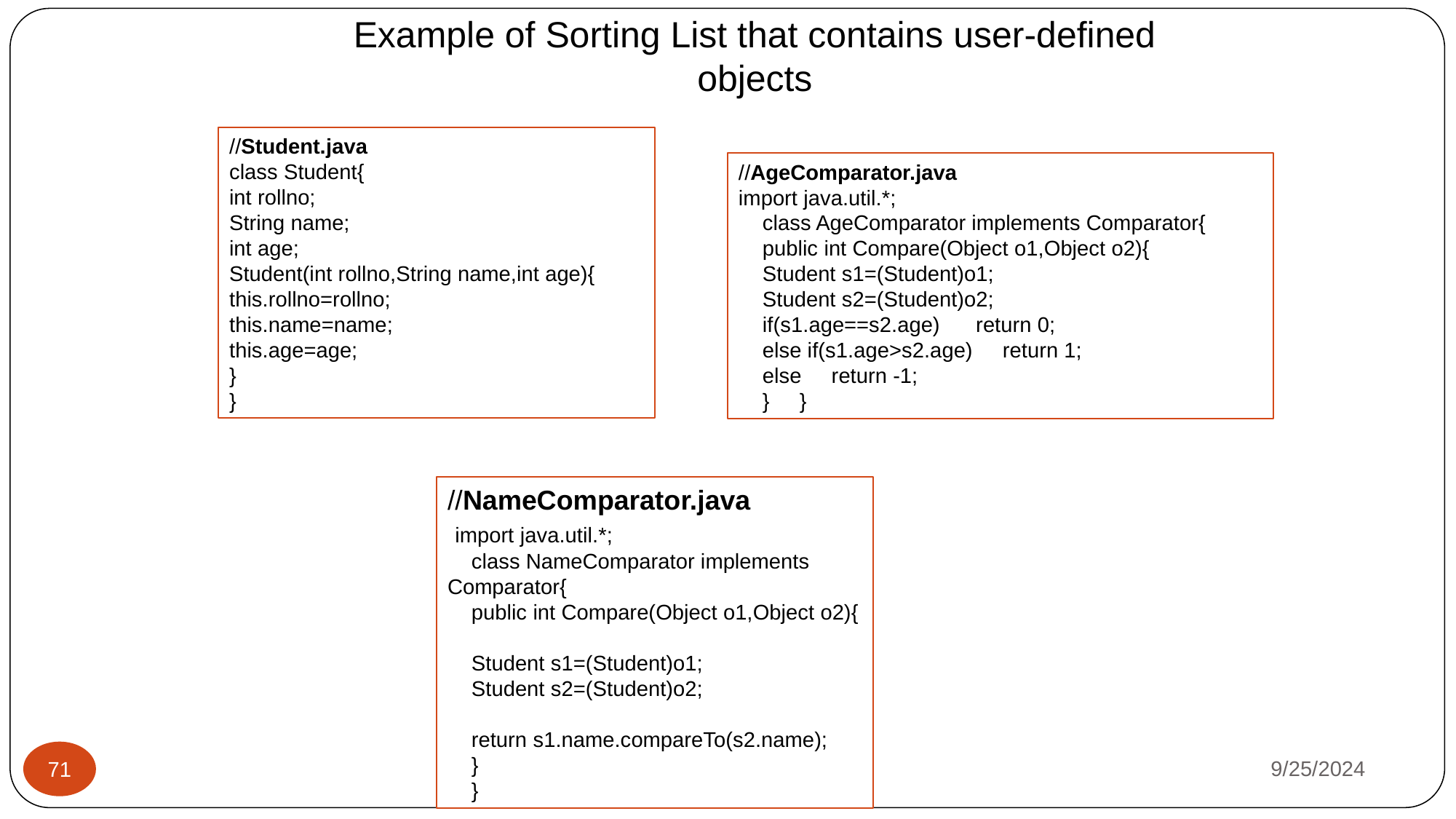

# Example of Sorting List that contains user-defined objects
//Student.java
class Student{
int rollno;
String name;
int age;
Student(int rollno,String name,int age){
this.rollno=rollno;
this.name=name;
this.age=age;
}
}
//AgeComparator.java
import java.util.*;
    class AgeComparator implements Comparator{
    public int Compare(Object o1,Object o2){
    Student s1=(Student)o1;
    Student s2=(Student)o2;
    if(s1.age==s2.age)      return 0;
    else if(s1.age>s2.age)     return 1;
    else     return -1;
    }     }
//NameComparator.java
 import java.util.*;
    class NameComparator implements Comparator{
    public int Compare(Object o1,Object o2){
    Student s1=(Student)o1;
    Student s2=(Student)o2;

    return s1.name.compareTo(s2.name);
    }
    }
9/25/2024
71